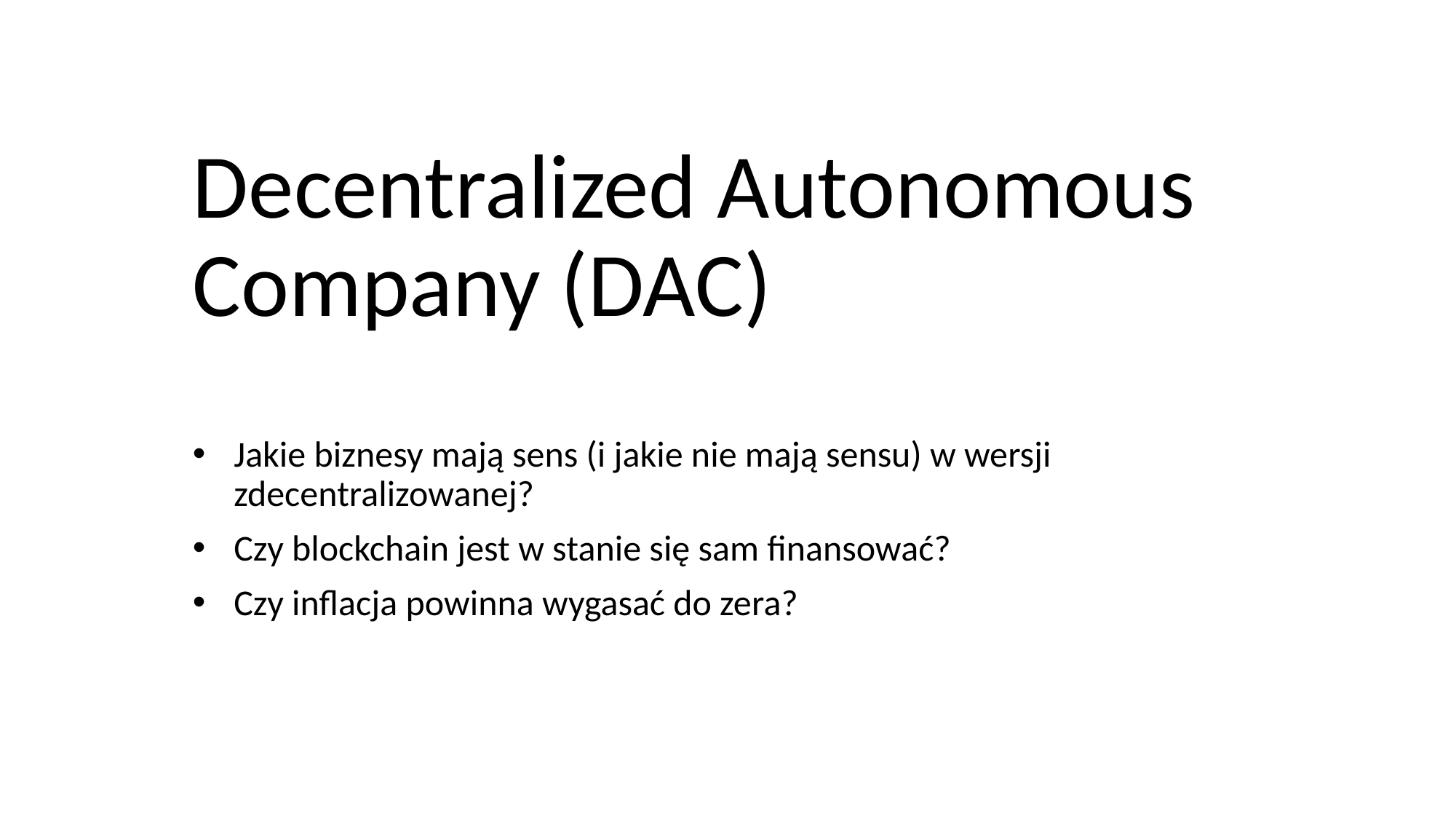

# Decentralized Autonomous Company (DAC)
Jakie biznesy mają sens (i jakie nie mają sensu) w wersji zdecentralizowanej?
Czy blockchain jest w stanie się sam finansować?
Czy inflacja powinna wygasać do zera?